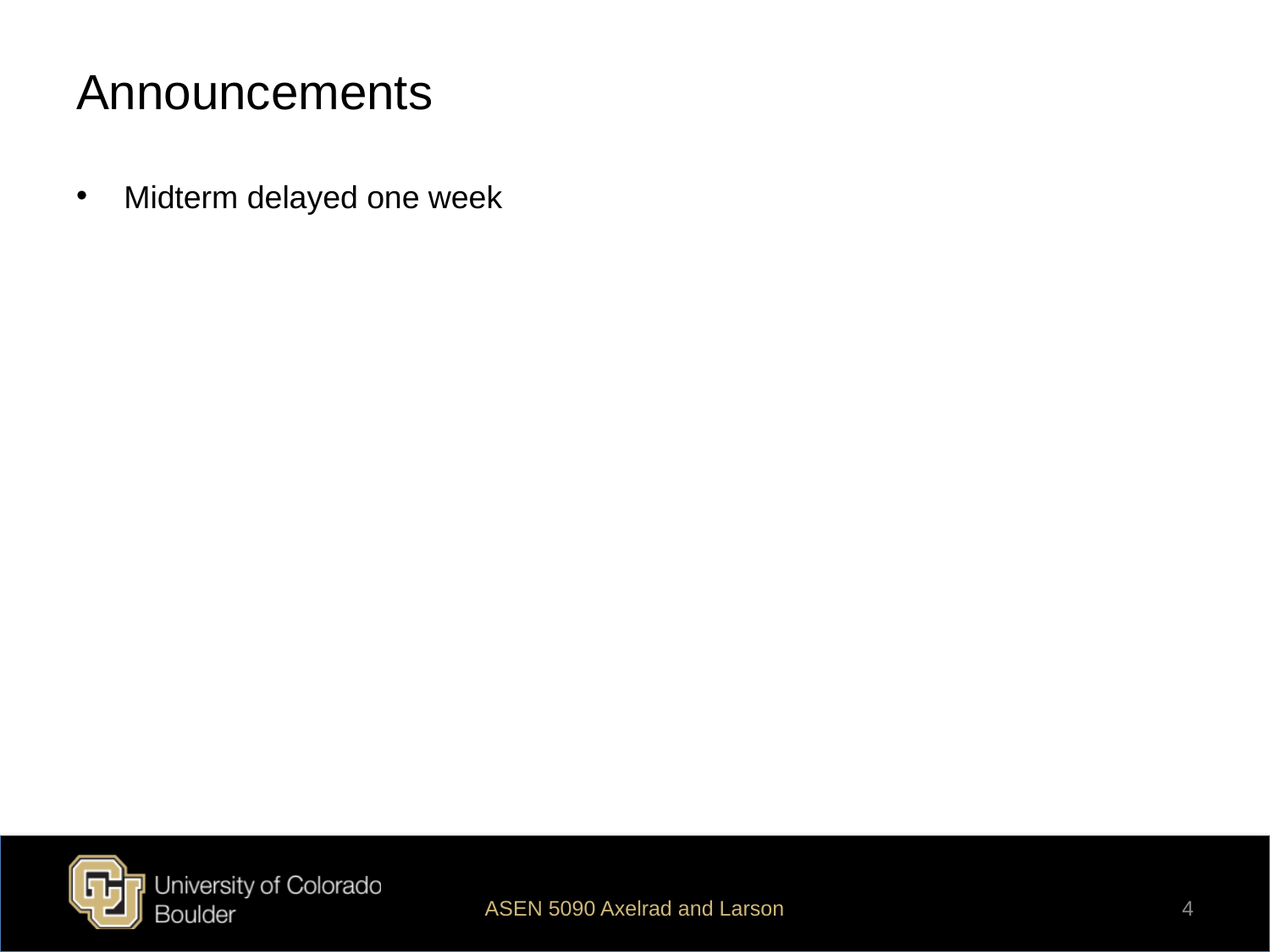

# Announcements
Midterm delayed one week
ASEN 5090 Axelrad and Larson
4